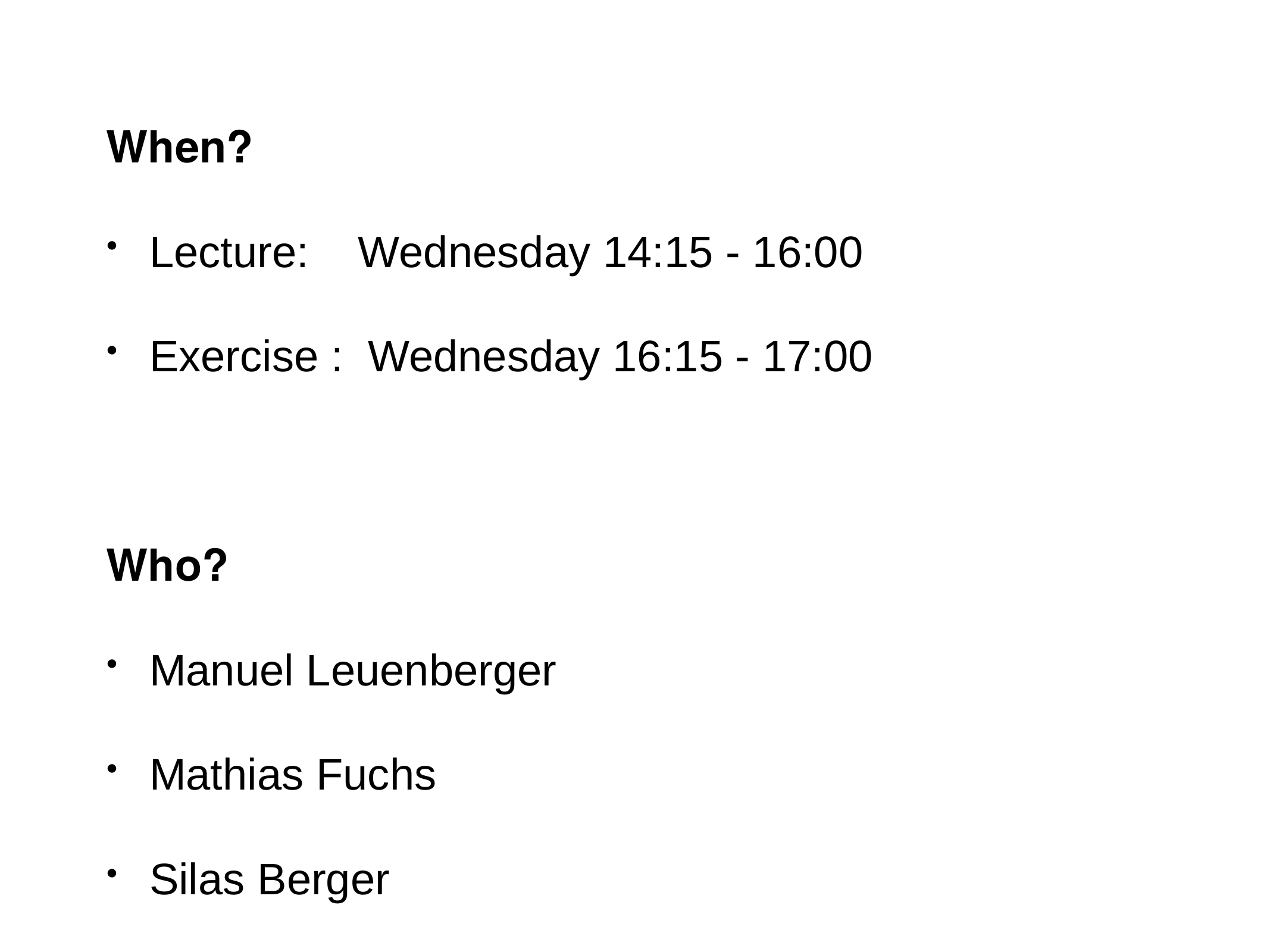

When?
Lecture:    Wednesday 14:15 - 16:00
Exercise :  Wednesday 16:15 - 17:00

Who?
Manuel Leuenberger
Mathias Fuchs
Silas Berger